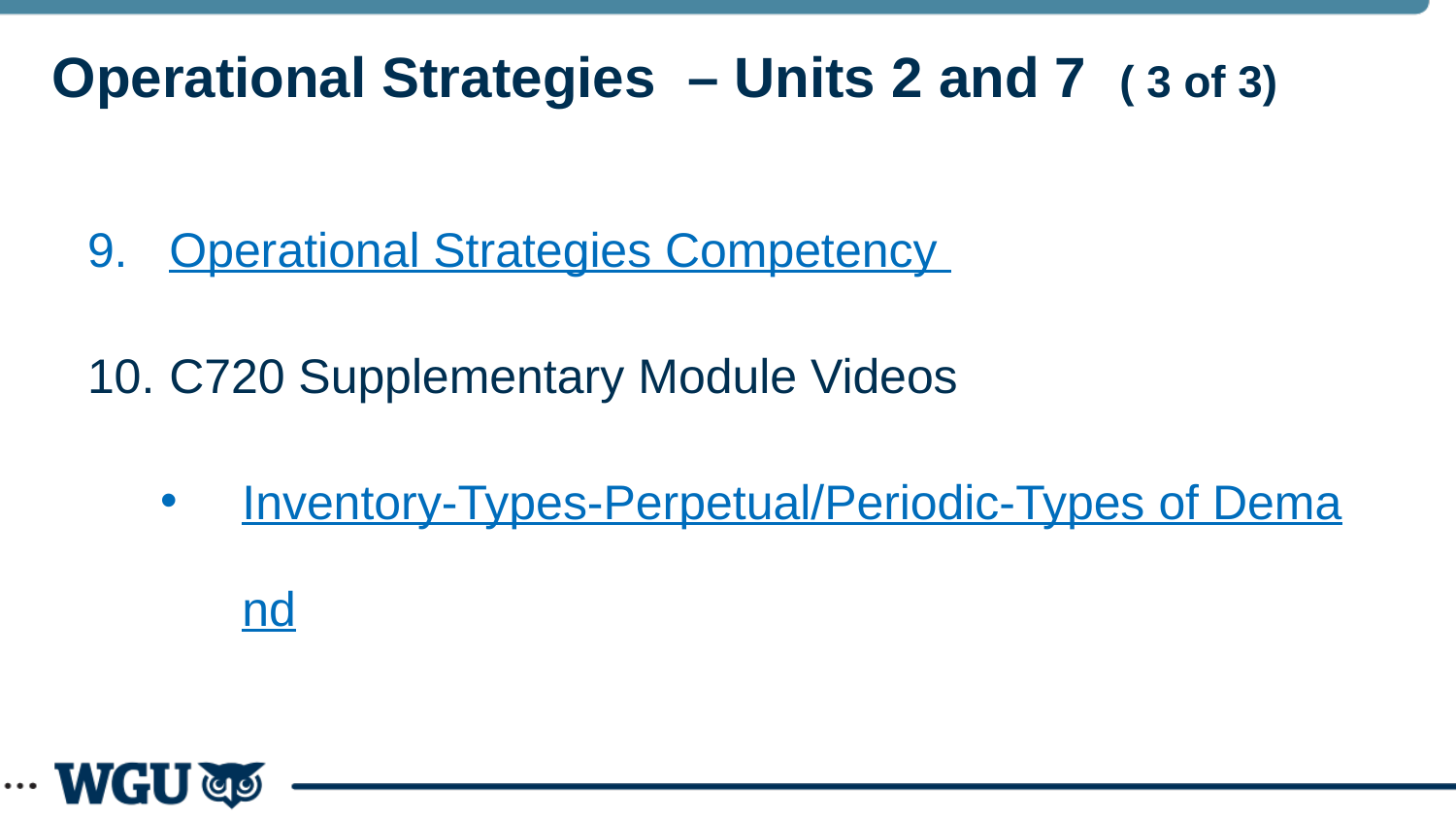

# Operational Strategies  – Units 2 and 7  ( 3 of 3)
Operational Strategies Competency
C720 Supplementary Module Videos
Inventory-Types-Perpetual/Periodic-Types of Demand